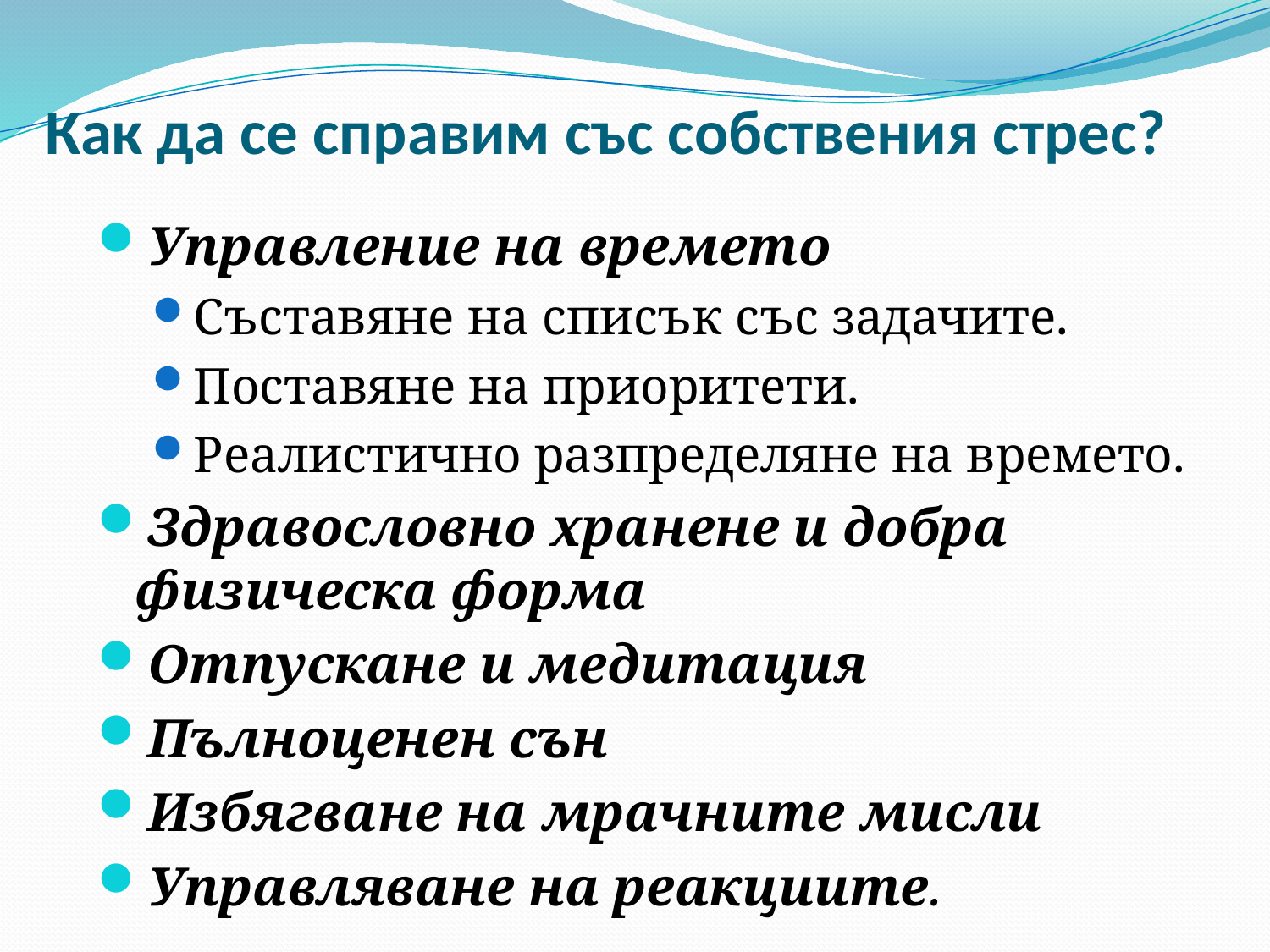

# Как да се справим със собствения стрес?
Управление на времето
Съставяне на списък със задачите.
Поставяне на приоритети.
Реалистично разпределяне на времето.
Здравословно хранене и добра физическа форма
Отпускане и медитация
Пълноценен сън
Избягване на мрачните мисли
Управляване на реакциите.